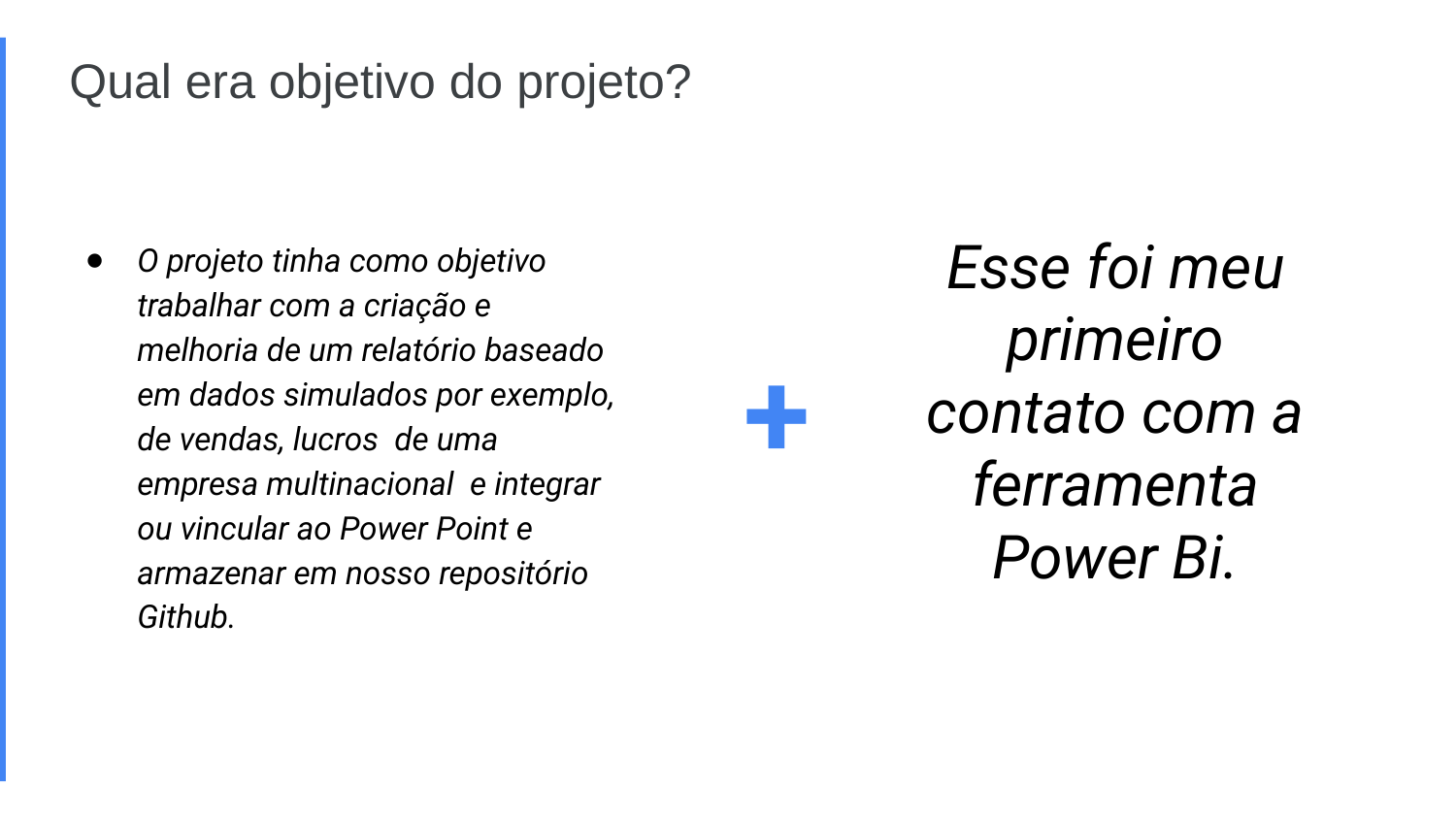

# Qual era objetivo do projeto?

O projeto tinha como objetivo trabalhar com a criação e melhoria de um relatório baseado em dados simulados por exemplo, de vendas, lucros  de uma empresa multinacional  e integrar ou vincular ao Power Point e armazenar em nosso repositório Github.
Esse foi meu primeiro contato com a ferramenta Power Bi.
+